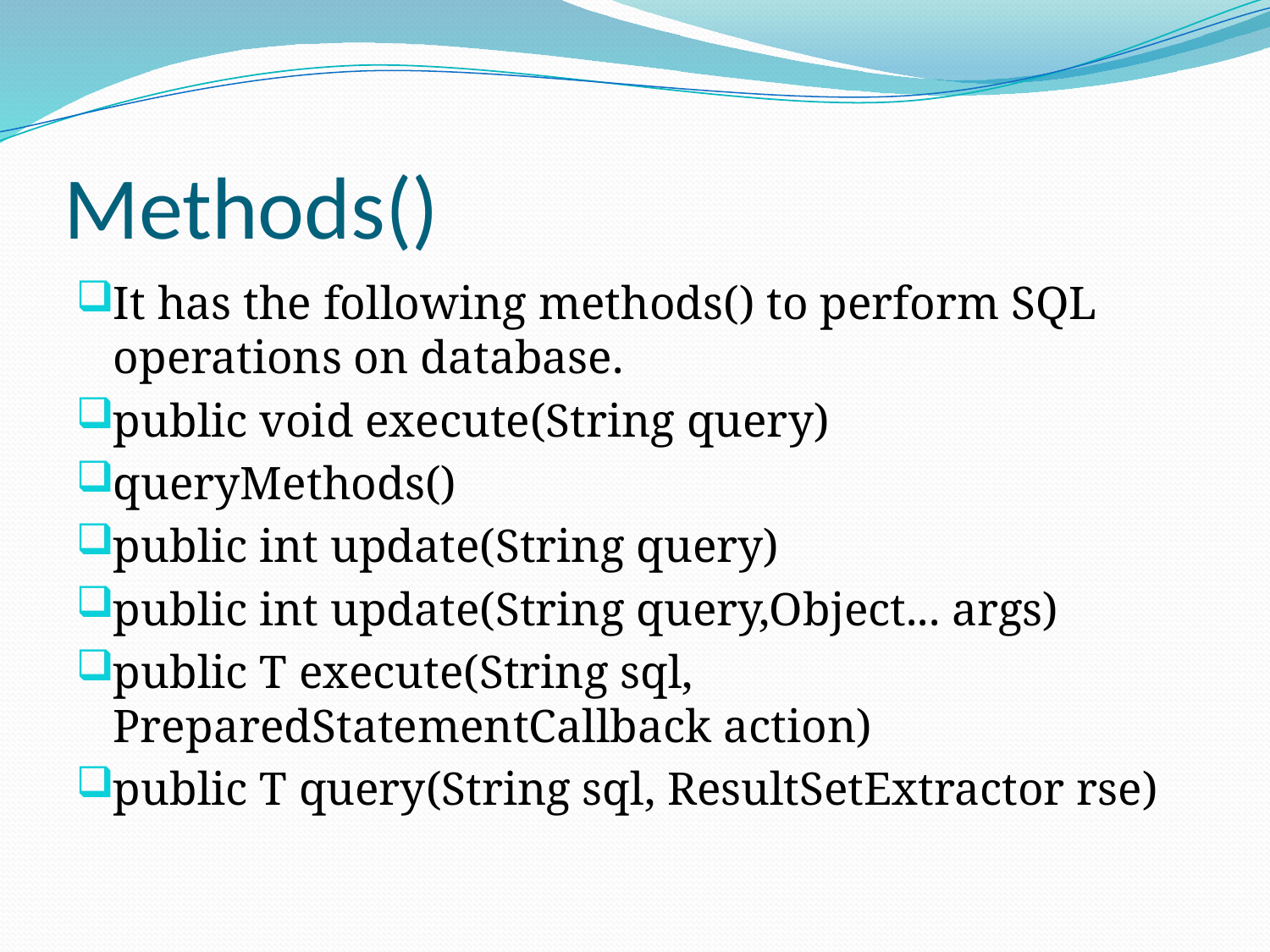

# Methods()
It has the following methods() to perform SQL operations on database.
public void execute(String query)
queryMethods()
public int update(String query)
public int update(String query,Object... args)
public T execute(String sql, PreparedStatementCallback action)
public T query(String sql, ResultSetExtractor rse)